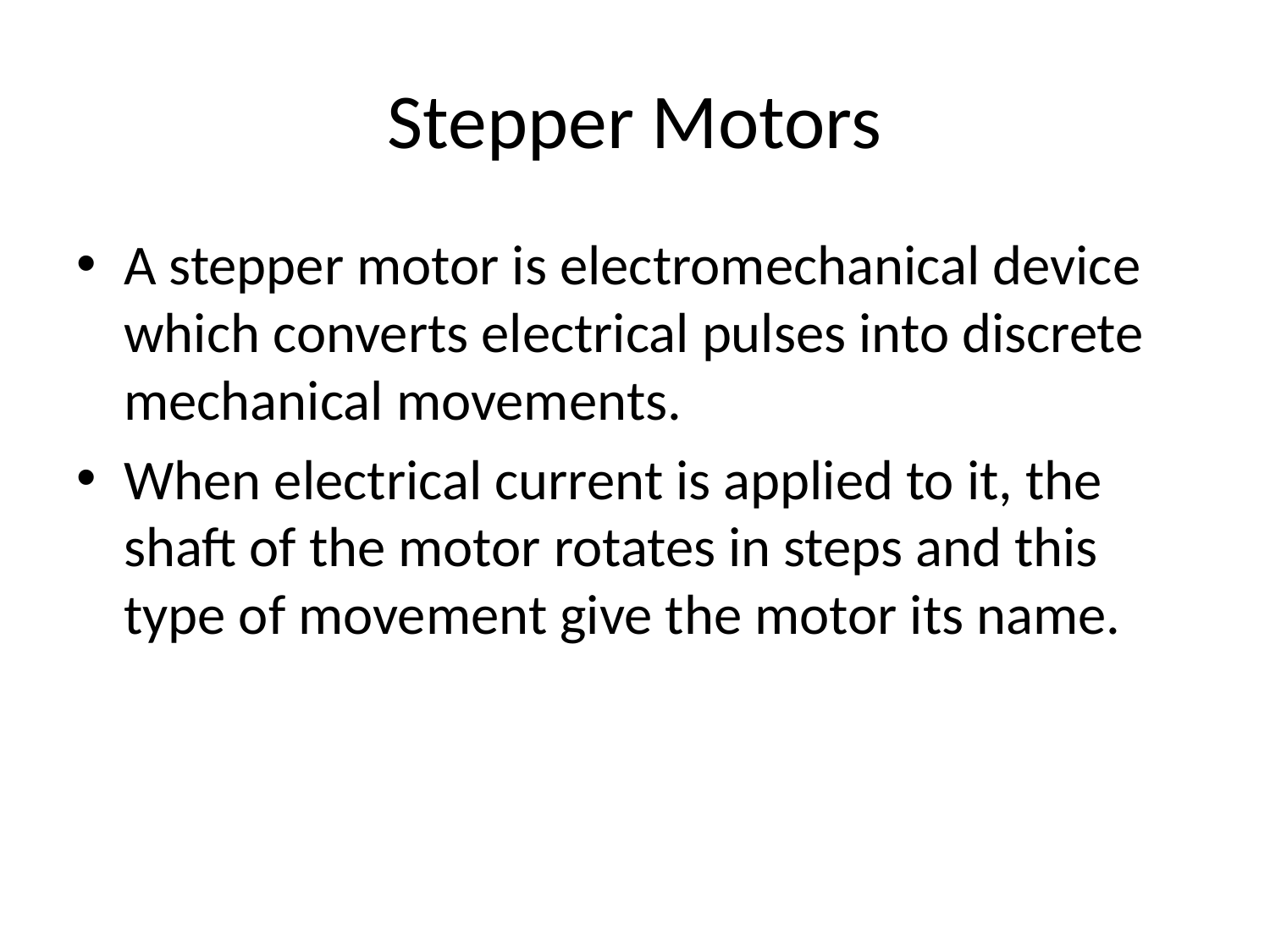

# Stepper Motors
A stepper motor is electromechanical device which converts electrical pulses into discrete mechanical movements.
When electrical current is applied to it, the shaft of the motor rotates in steps and this type of movement give the motor its name.